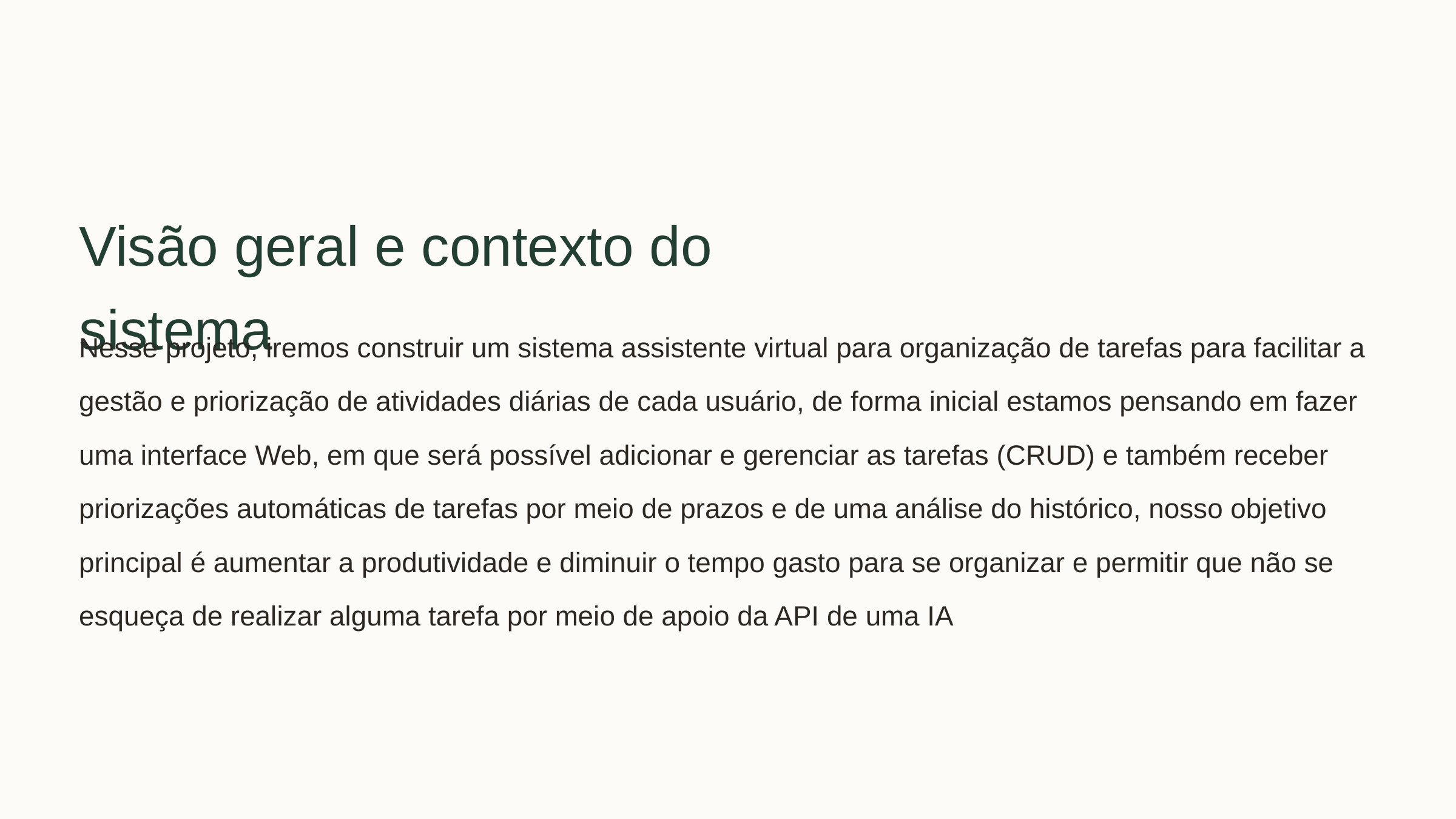

Visão geral e contexto do sistema
Nesse projeto, iremos construir um sistema assistente virtual para organização de tarefas para facilitar a gestão e priorização de atividades diárias de cada usuário, de forma inicial estamos pensando em fazer uma interface Web, em que será possível adicionar e gerenciar as tarefas (CRUD) e também receber priorizações automáticas de tarefas por meio de prazos e de uma análise do histórico, nosso objetivo principal é aumentar a produtividade e diminuir o tempo gasto para se organizar e permitir que não se esqueça de realizar alguma tarefa por meio de apoio da API de uma IA